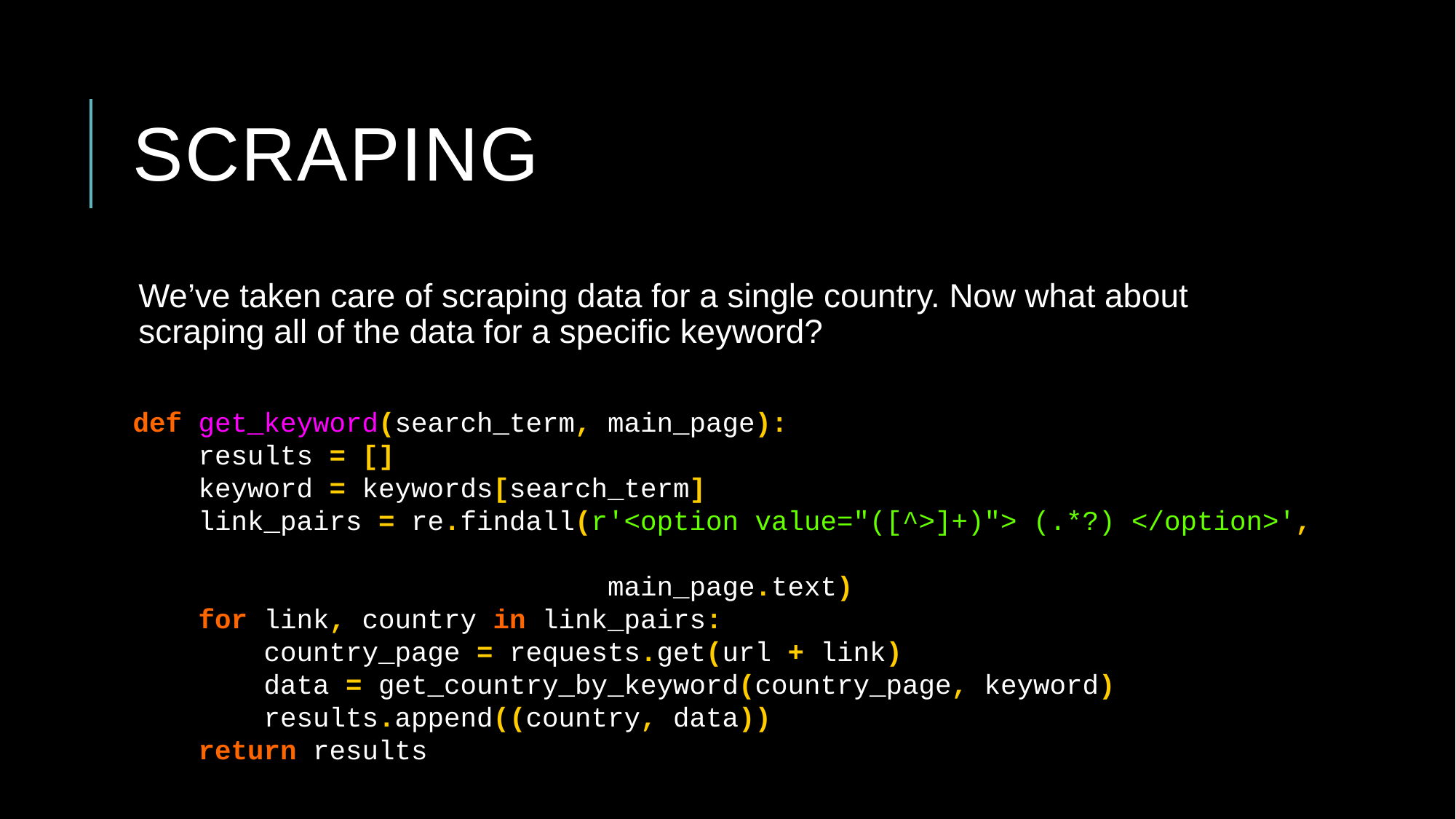

# Scraping
We’ve taken care of scraping data for a single country. Now what about scraping all of the data for a specific keyword?
def get_keyword(search_term, main_page):
    results = []
    keyword = keywords[search_term]
    link_pairs = re.findall(r'<option value="([^>]+)"> (.*?) </option>',
                             main_page.text)
    for link, country in link_pairs:
        country_page = requests.get(url + link)
        data = get_country_by_keyword(country_page, keyword)
        results.append((country, data))
    return results